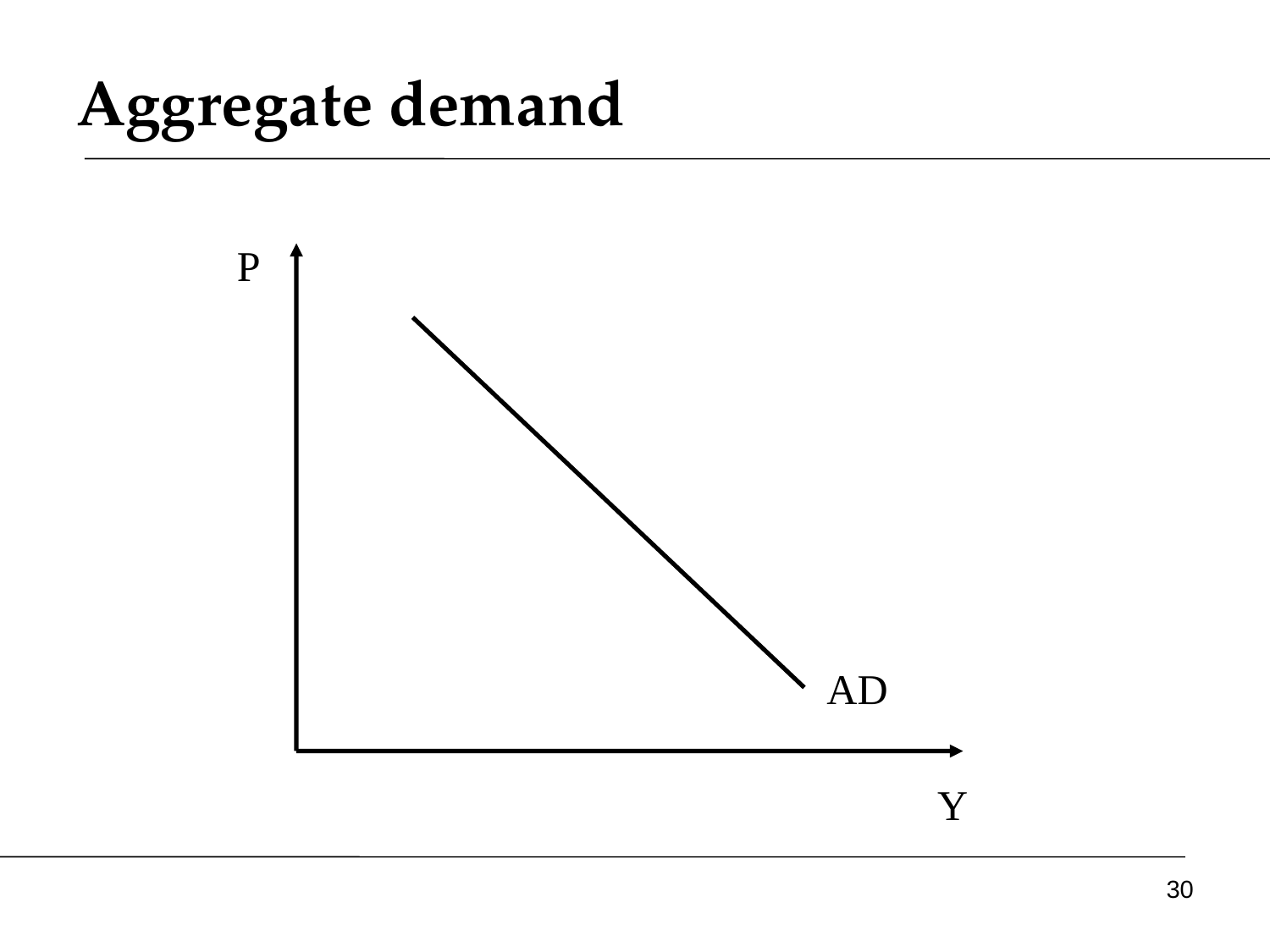

# Aggregate demand
P

AD

Y
30